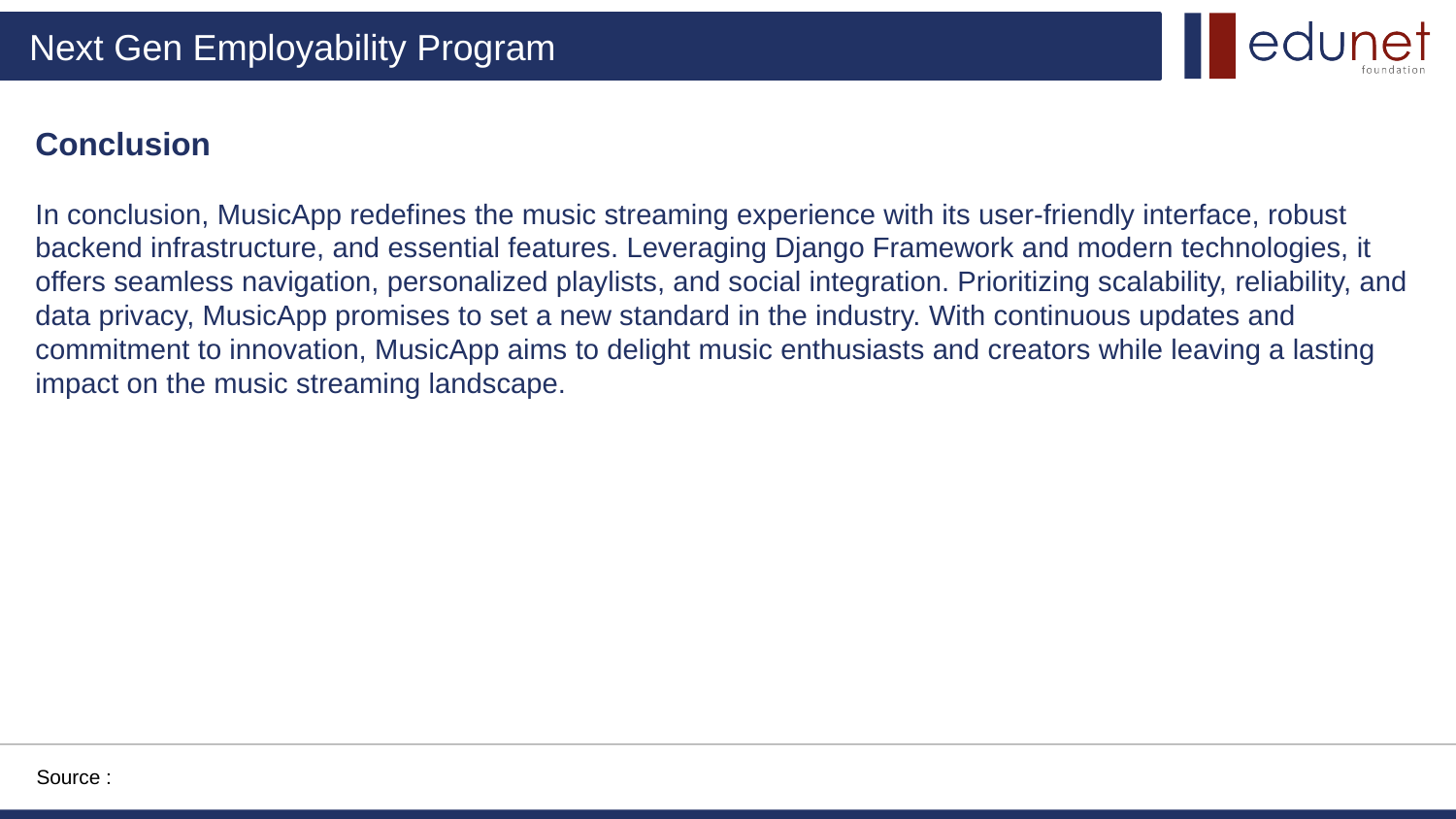

Conclusion
In conclusion, MusicApp redefines the music streaming experience with its user-friendly interface, robust backend infrastructure, and essential features. Leveraging Django Framework and modern technologies, it offers seamless navigation, personalized playlists, and social integration. Prioritizing scalability, reliability, and data privacy, MusicApp promises to set a new standard in the industry. With continuous updates and commitment to innovation, MusicApp aims to delight music enthusiasts and creators while leaving a lasting impact on the music streaming landscape.
Source :